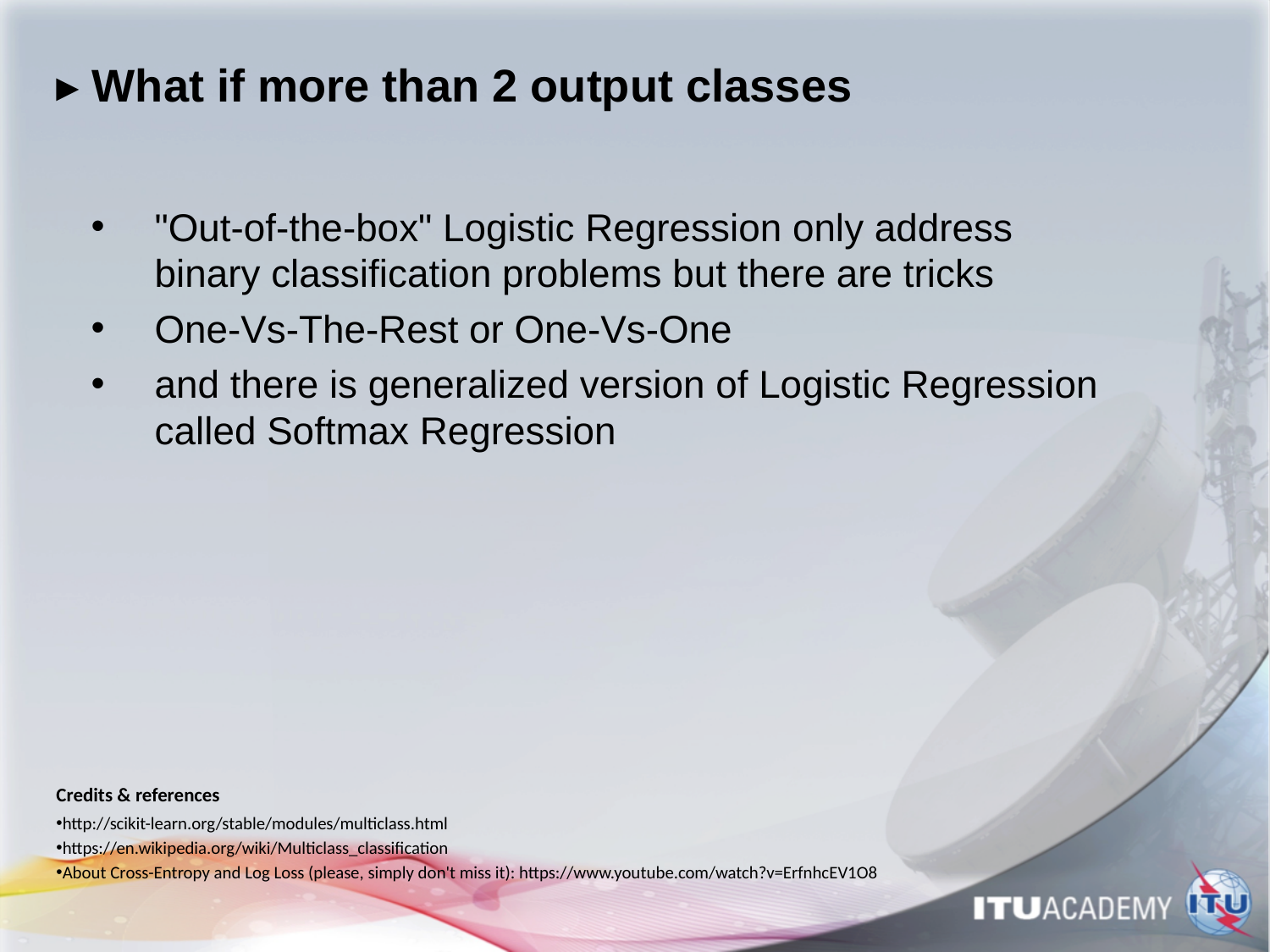

# ▸ What if more than 2 output classes
"Out-of-the-box" Logistic Regression only address binary classification problems but there are tricks
One-Vs-The-Rest or One-Vs-One
and there is generalized version of Logistic Regression called Softmax Regression
Credits & references
http://scikit-learn.org/stable/modules/multiclass.html
https://en.wikipedia.org/wiki/Multiclass_classification
About Cross-Entropy and Log Loss (please, simply don't miss it): https://www.youtube.com/watch?v=ErfnhcEV1O8